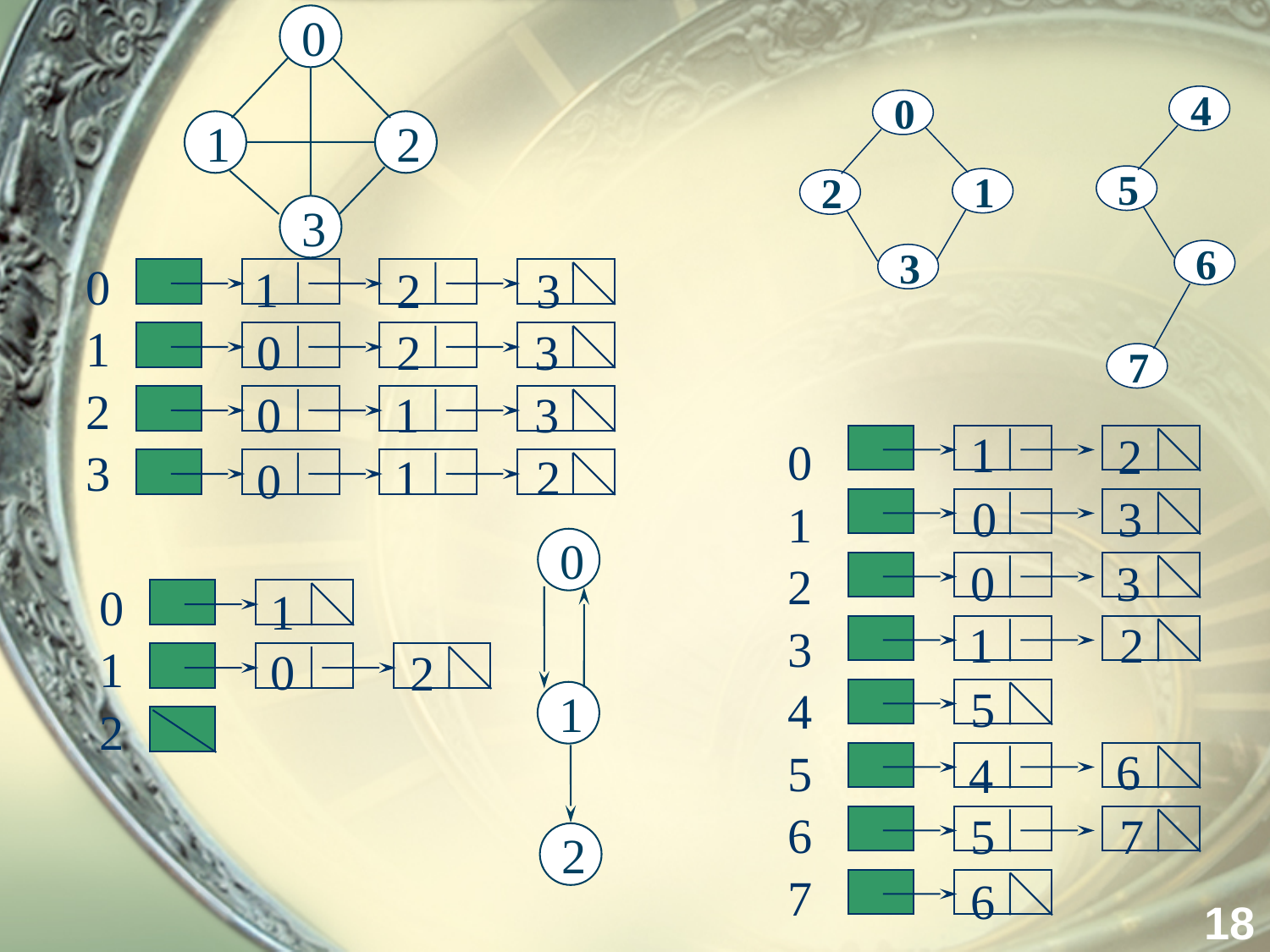

0

4

5

6
0

2

3
1
2

1

3

0
1
2
3
1
2
3

0
2
3

7

0
1
3

1
2
0
1
2
3
4
5
6
7

1
2
0

0
3

0
0
3

0
1
2
1

1
2

0
2

5

1

6
4

5
7

2

6

18